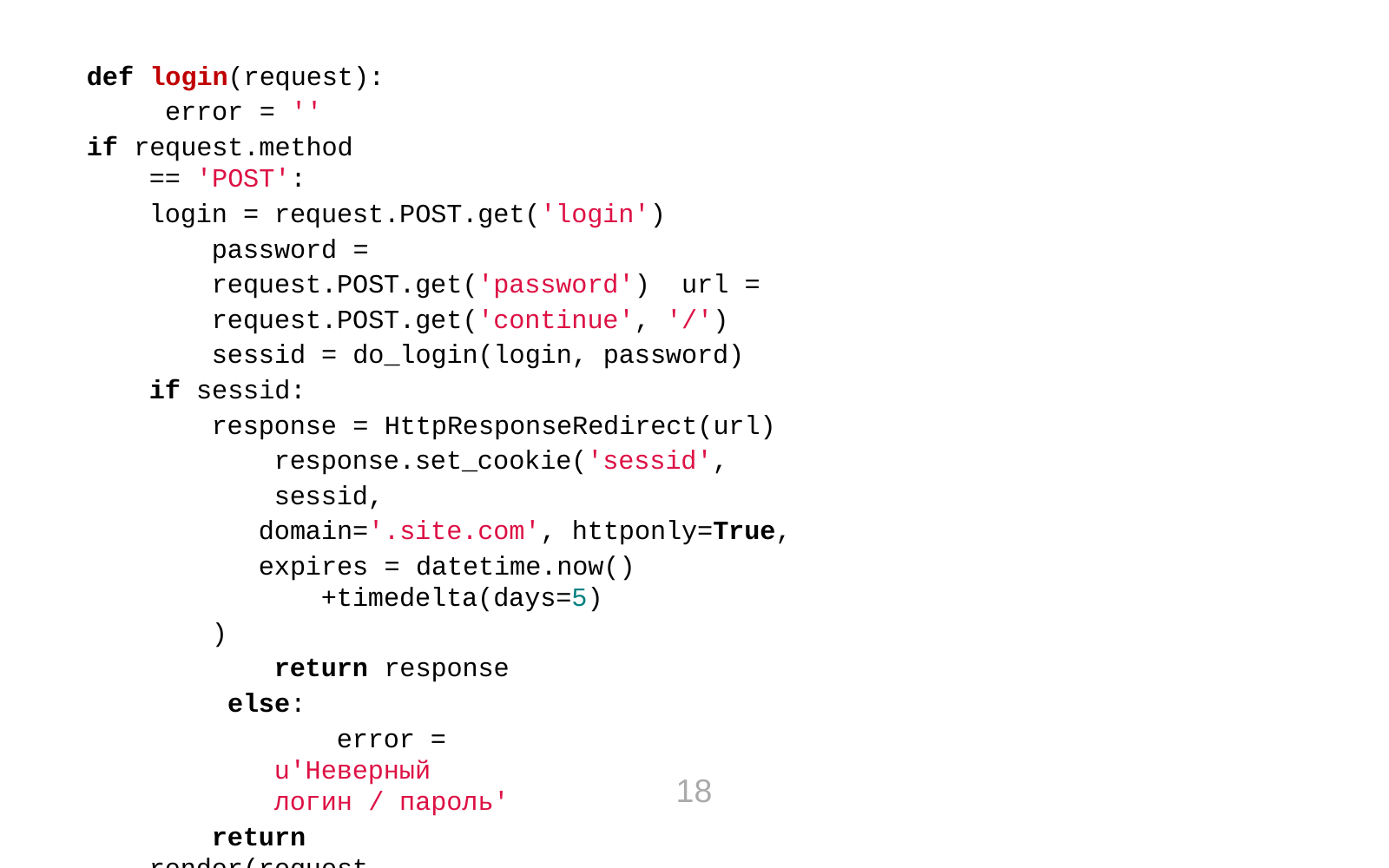

def login(request):  error = ''
if request.method == 'POST':
login = request.POST.get('login')  password = request.POST.get('password')  url = request.POST.get('continue', '/')  sessid = do_login(login, password)
if sessid:
response = HttpResponseRedirect(url)  response.set_cookie('sessid', sessid,
domain='.site.com', httponly=True,
expires = datetime.now()+timedelta(days=5)
)
return response  else:
error = u'Неверный логин / пароль'
return render(request, 'login.html', {'error': error })
18